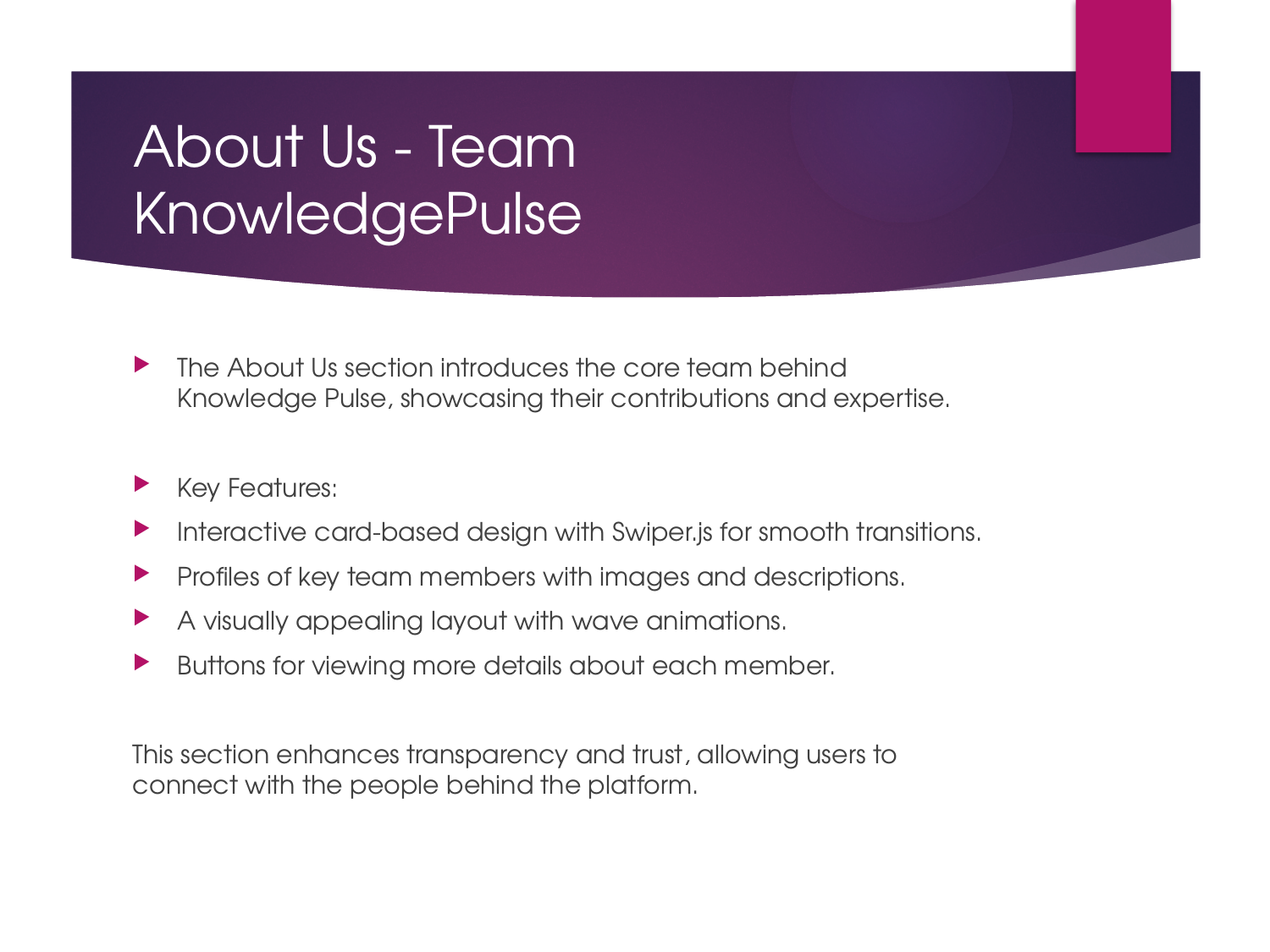

# About Us - Team KnowledgePulse
The About Us section introduces the core team behind Knowledge Pulse, showcasing their contributions and expertise.

Key Features:
Interactive card-based design with Swiper.js for smooth transitions.
Profiles of key team members with images and descriptions.
A visually appealing layout with wave animations.
Buttons for viewing more details about each member.

This section enhances transparency and trust, allowing users to connect with the people behind the platform.